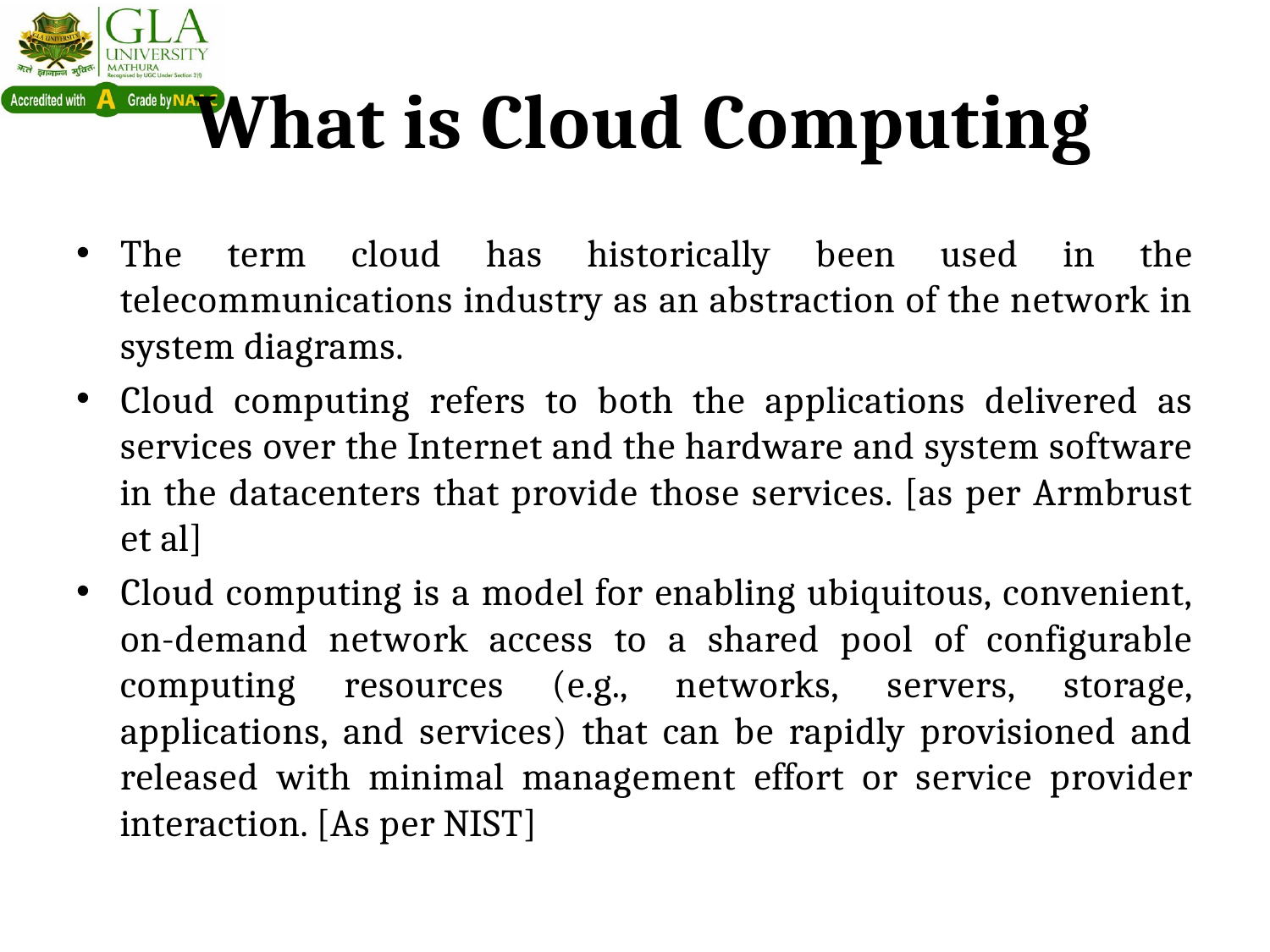

# What is Cloud Computing
The term cloud has historically been used in the telecommunications industry as an abstraction of the network in system diagrams.
Cloud computing refers to both the applications delivered as services over the Internet and the hardware and system software in the datacenters that provide those services. [as per Armbrust et al]
Cloud computing is a model for enabling ubiquitous, convenient, on-demand network access to a shared pool of configurable computing resources (e.g., networks, servers, storage, applications, and services) that can be rapidly provisioned and released with minimal management effort or service provider interaction. [As per NIST]